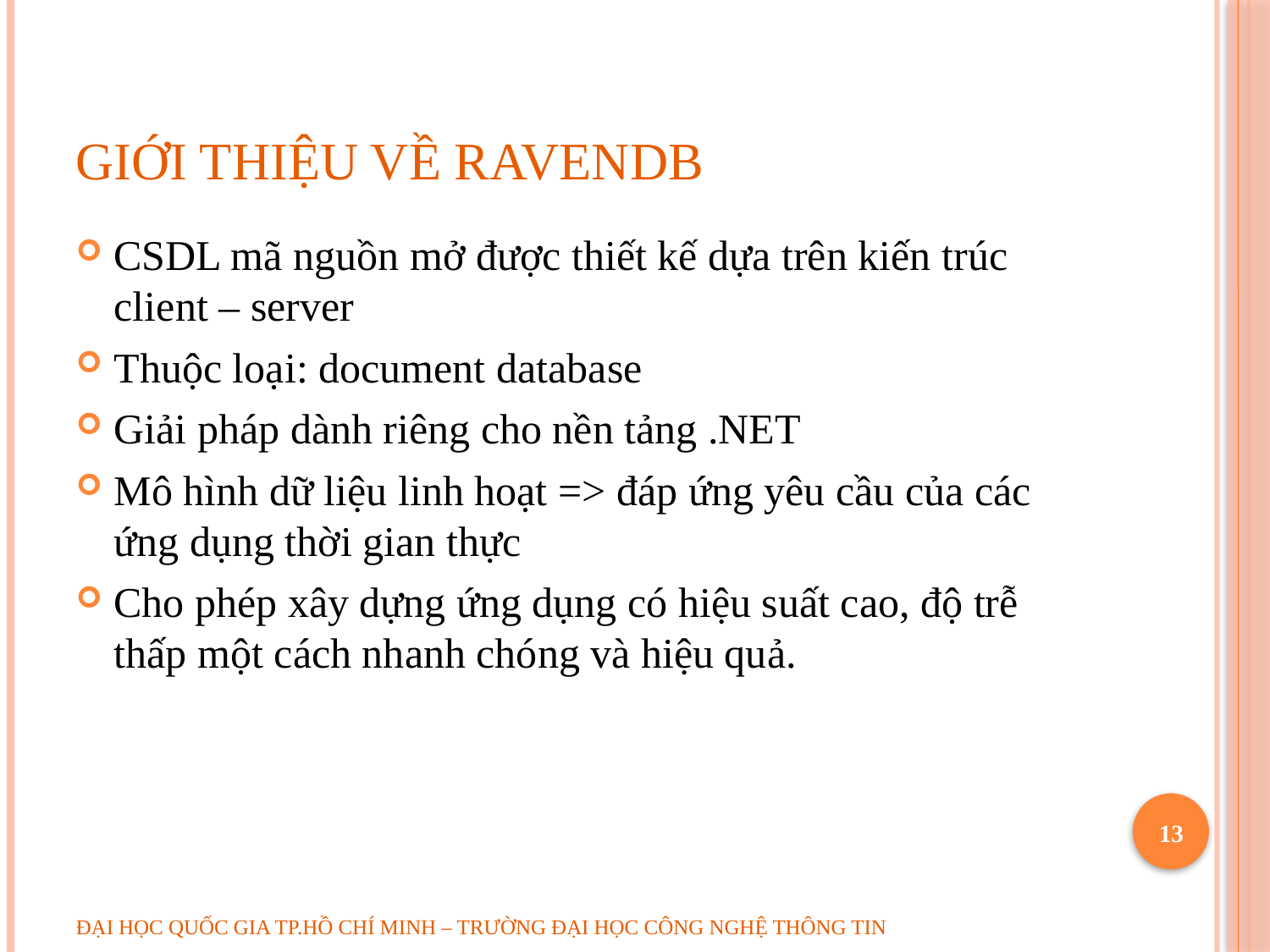

# giới thiệu về ravendb
CSDL mã nguồn mở được thiết kế dựa trên kiến trúc client – server
Thuộc loại: document database
Giải pháp dành riêng cho nền tảng .NET
Mô hình dữ liệu linh hoạt => đáp ứng yêu cầu của các ứng dụng thời gian thực
Cho phép xây dựng ứng dụng có hiệu suất cao, độ trễ thấp một cách nhanh chóng và hiệu quả.
13
ĐẠI HỌC QUỐC GIA TP.HỒ CHÍ MINH – TRƯỜNG ĐẠI HỌC CÔNG NGHỆ THÔNG TIN